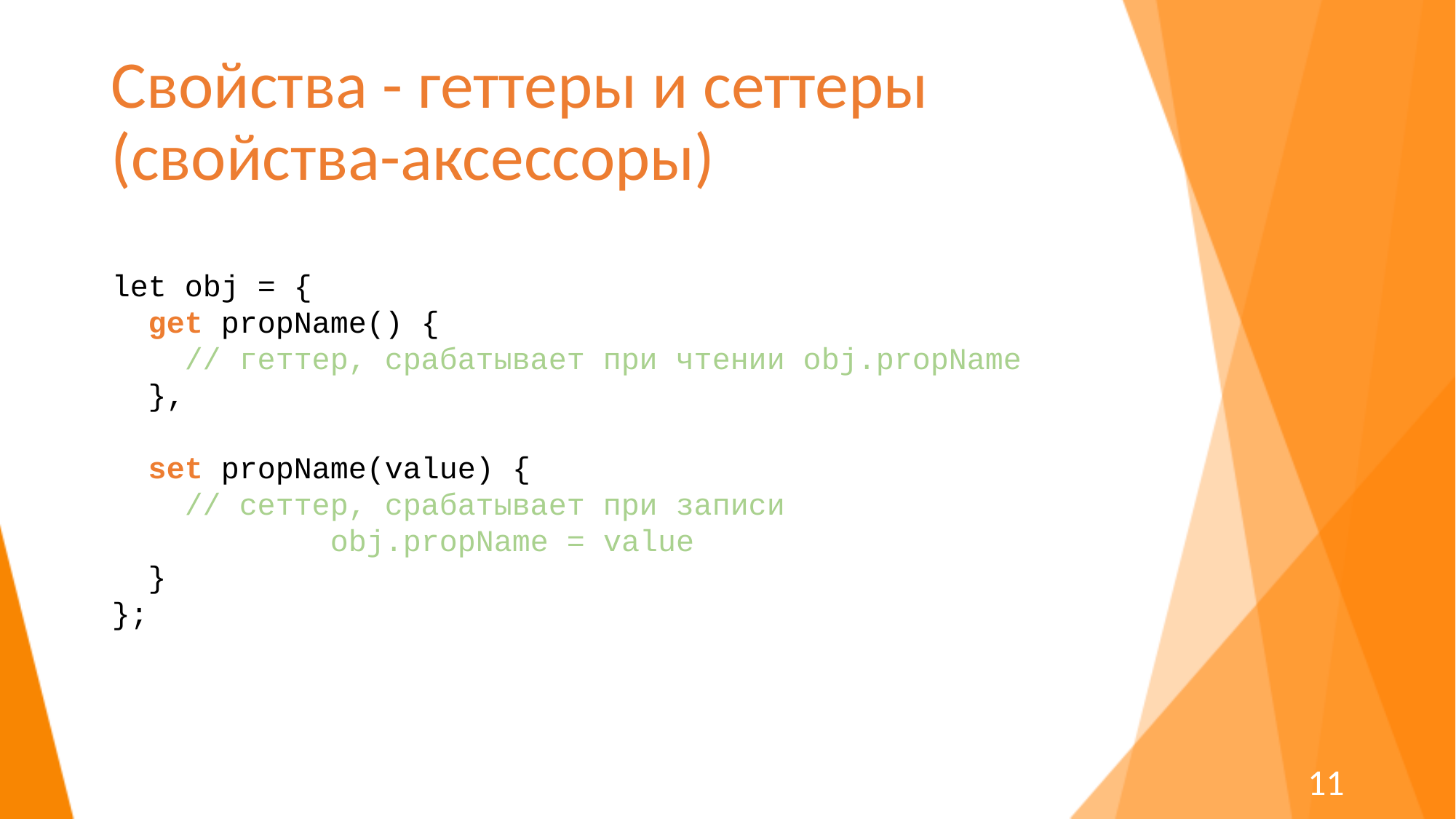

# Свойства - геттеры и сеттеры (свойства-аксессоры)
let obj = {
  get propName() {
    // геттер, срабатывает при чтении obj.propName
  },

  set propName(value) {
    // сеттер, срабатывает при записи
		obj.propName = value
  }
};
11